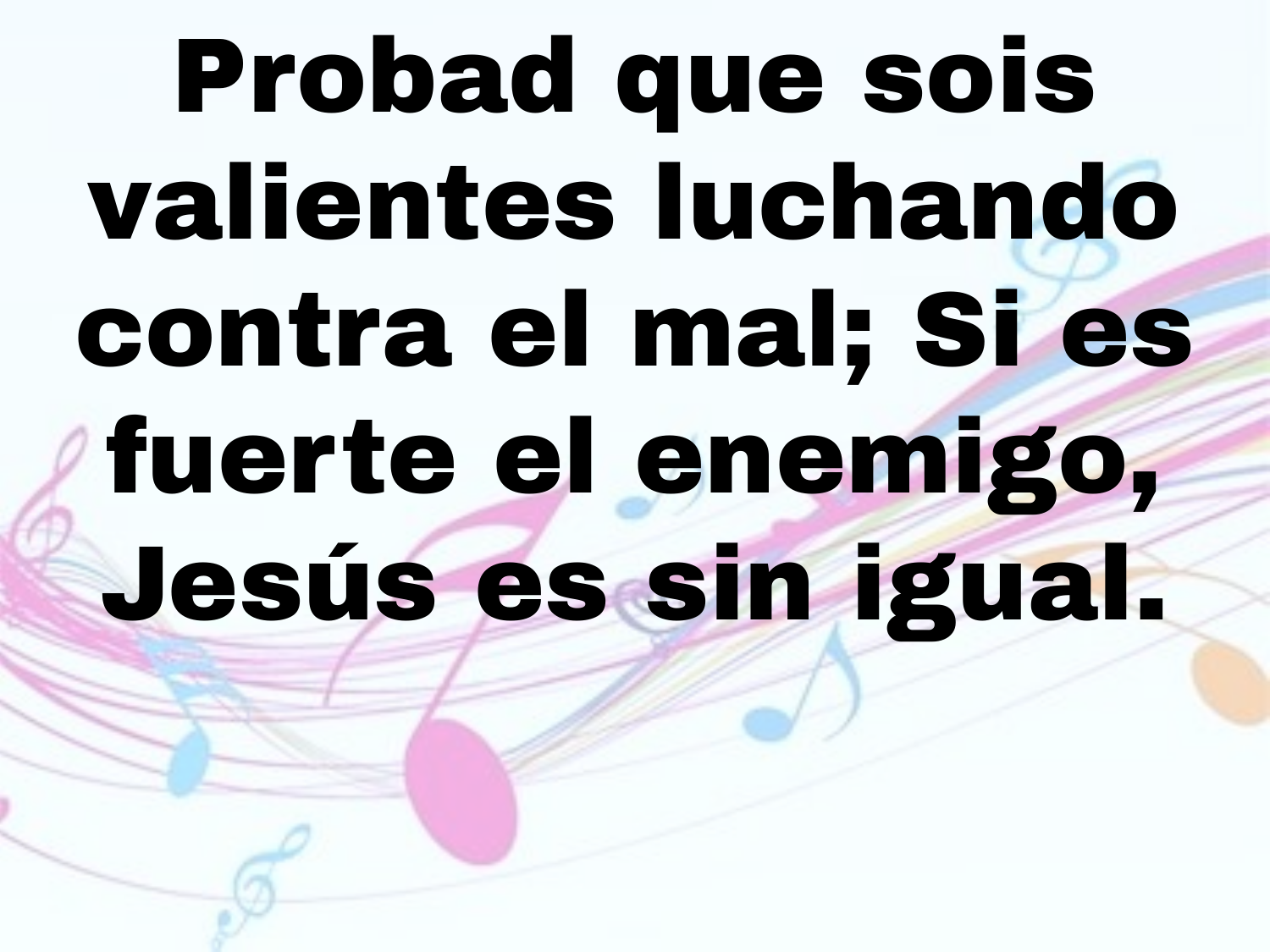

Probad que sois valientes luchando contra el mal; Si es fuerte el enemigo, Jesús es sin igual.